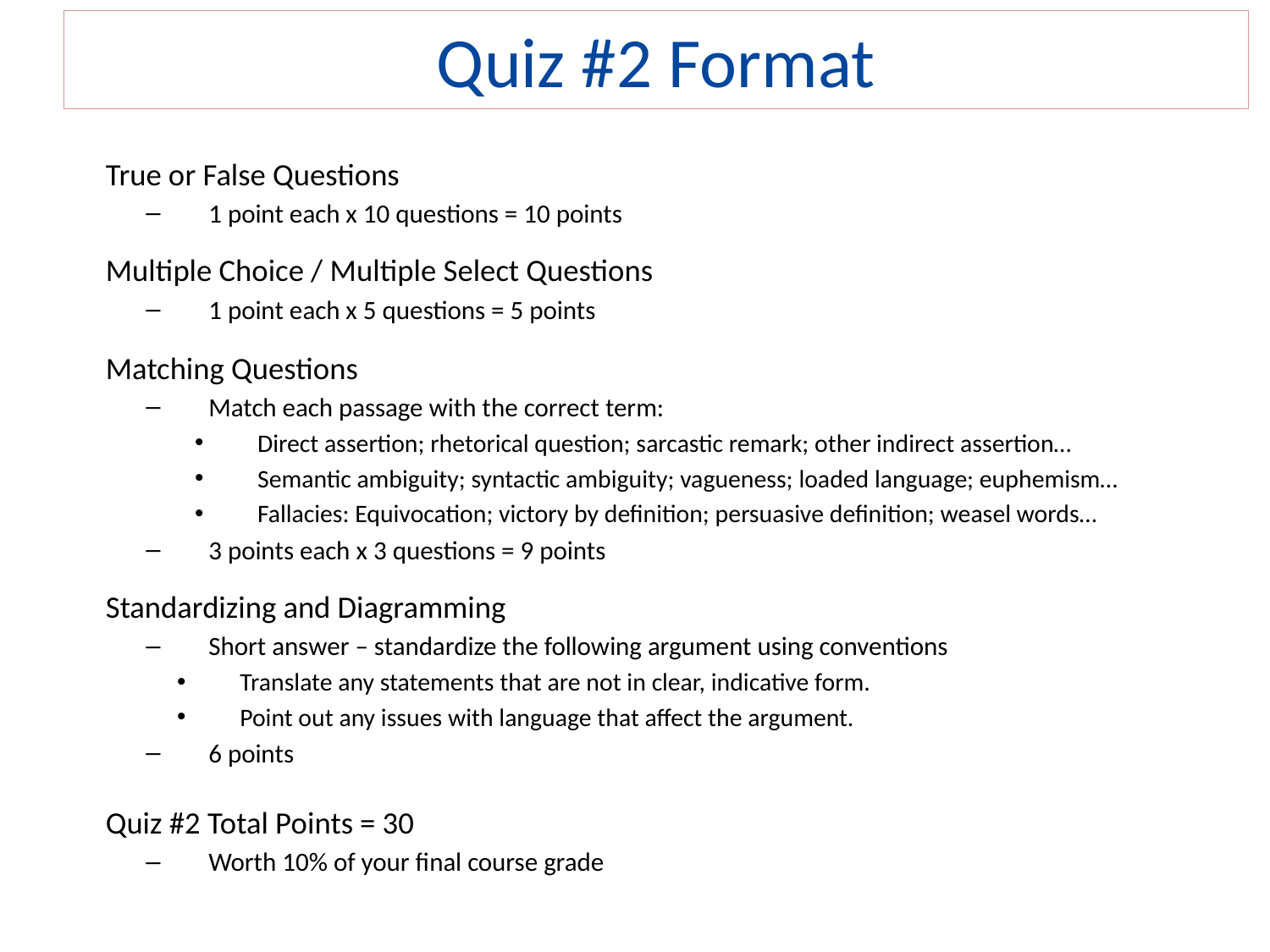

# Quiz #2 Format
True or False Questions
1 point each x 10 questions = 10 points

Multiple Choice / Multiple Select Questions
1 point each x 5 questions = 5 points

Matching Questions
Match each passage with the correct term:
Direct assertion; rhetorical question; sarcastic remark; other indirect assertion…
Semantic ambiguity; syntactic ambiguity; vagueness; loaded language; euphemism…
Fallacies: Equivocation; victory by definition; persuasive definition; weasel words…
3 points each x 3 questions = 9 points

Standardizing and Diagramming
Short answer – standardize the following argument using conventions
Translate any statements that are not in clear, indicative form.
Point out any issues with language that affect the argument.
6 points

Quiz #2 Total Points = 30
Worth 10% of your final course grade